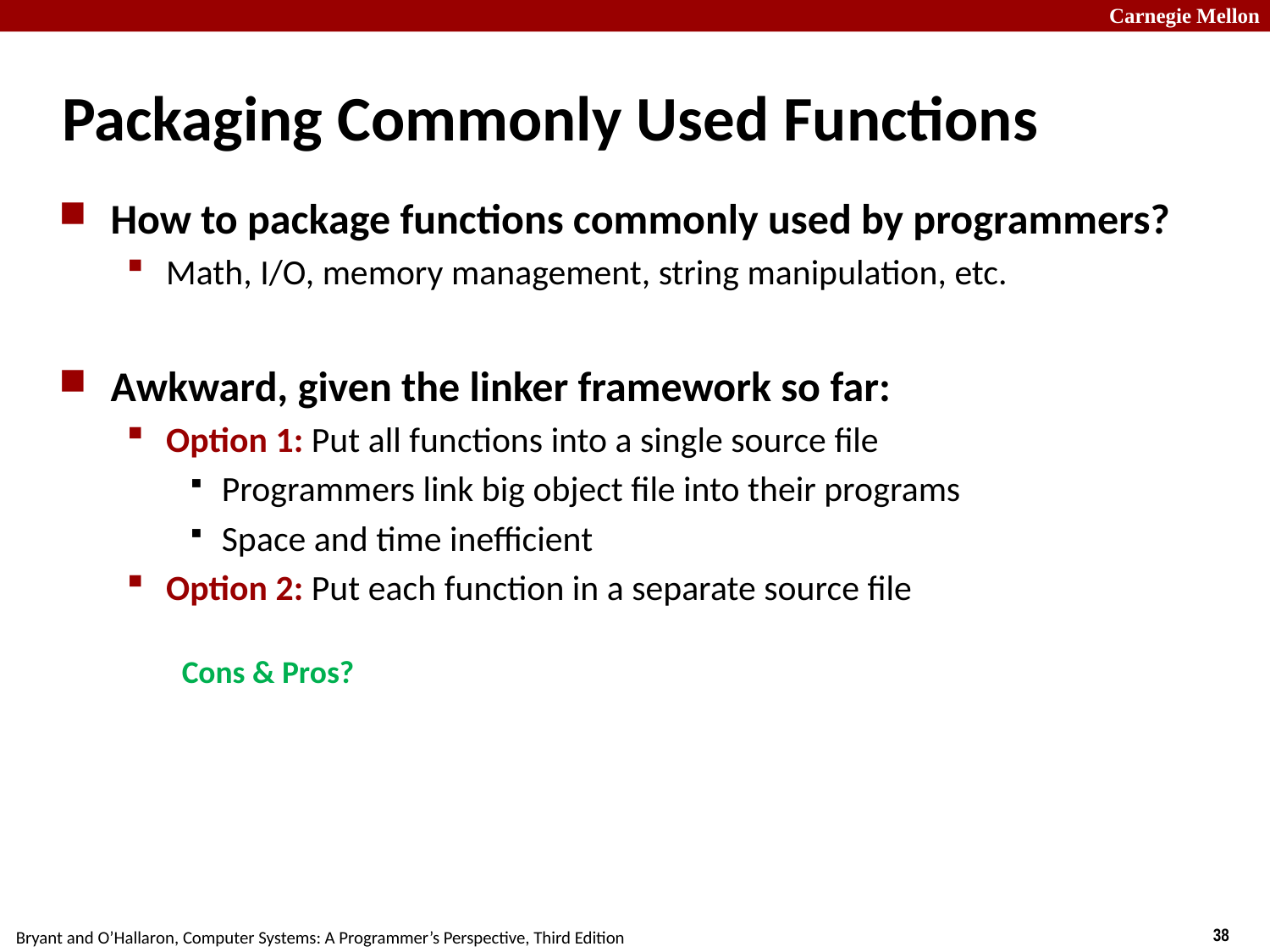

Packaging Commonly Used Functions
How to package functions commonly used by programmers?
Math, I/O, memory management, string manipulation, etc.

Awkward, given the linker framework so far:
Option 1: Put all functions into a single source file
Programmers link big object file into their programs
Space and time inefficient
Option 2: Put each function in a separate source file
Cons & Pros?